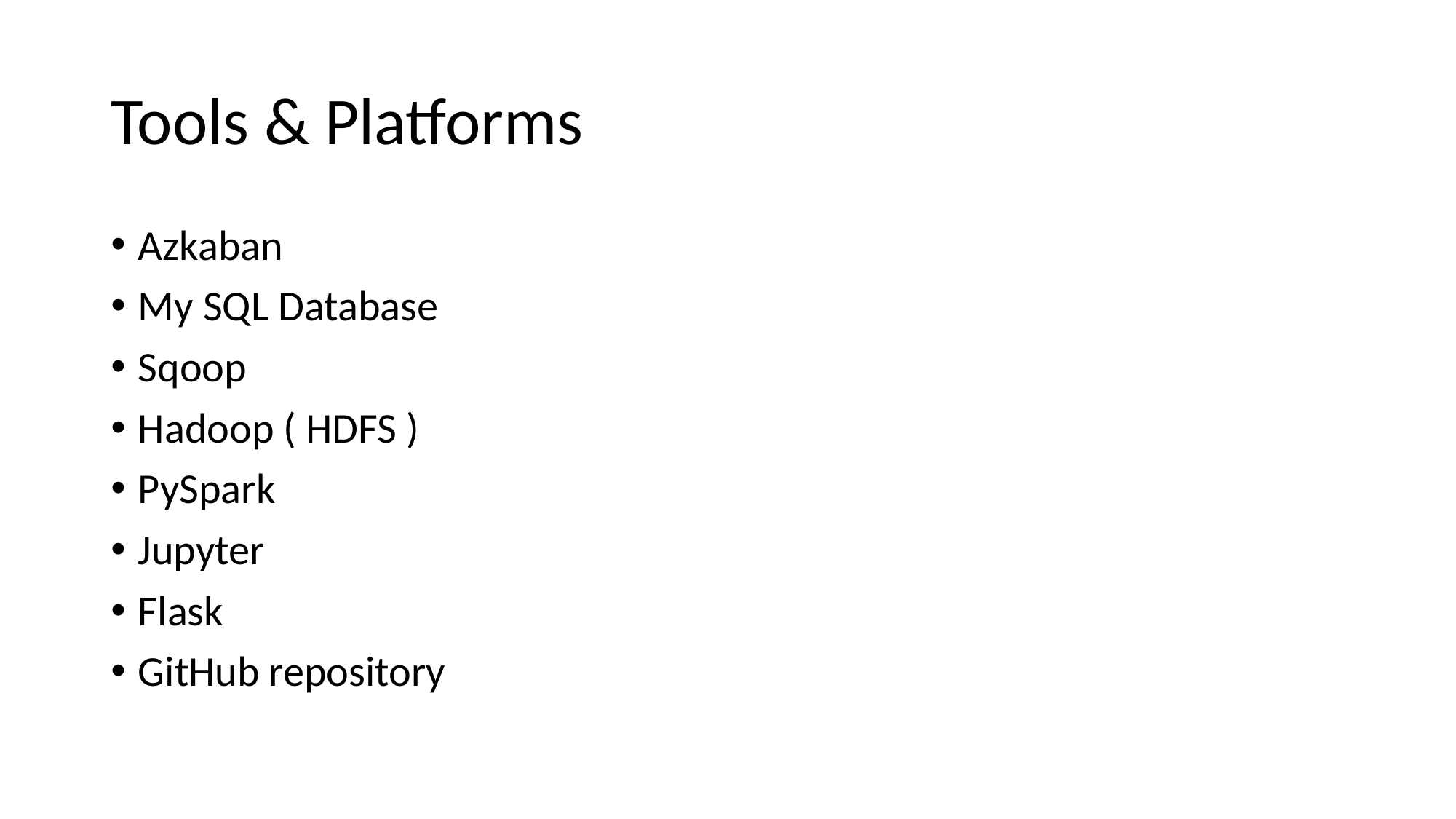

# Tools & Platforms
Azkaban
My SQL Database
Sqoop
Hadoop ( HDFS )
PySpark
Jupyter
Flask
GitHub repository